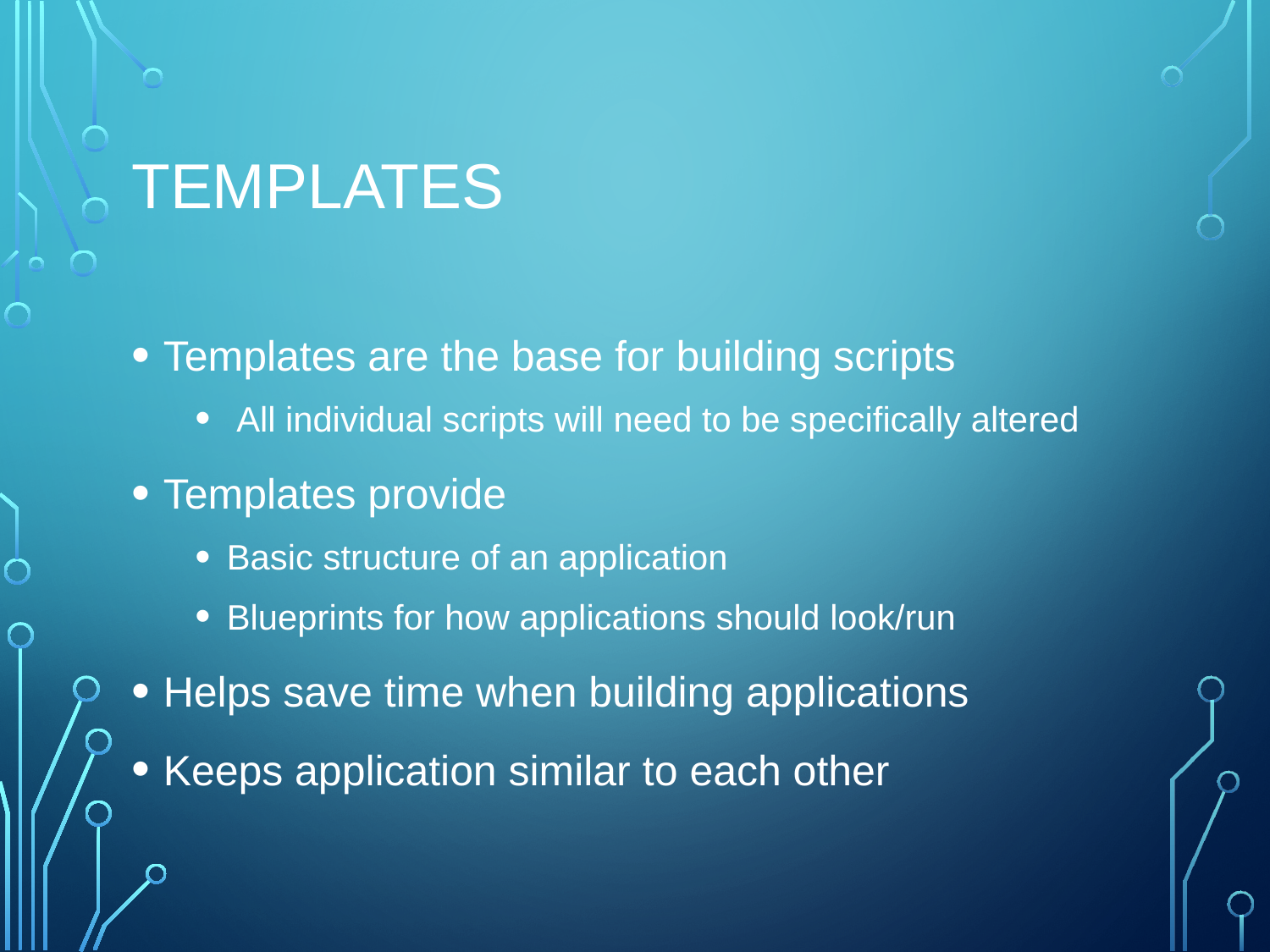

# Templates
Templates are the base for building scripts
 All individual scripts will need to be specifically altered
Templates provide
Basic structure of an application
Blueprints for how applications should look/run
Helps save time when building applications
Keeps application similar to each other